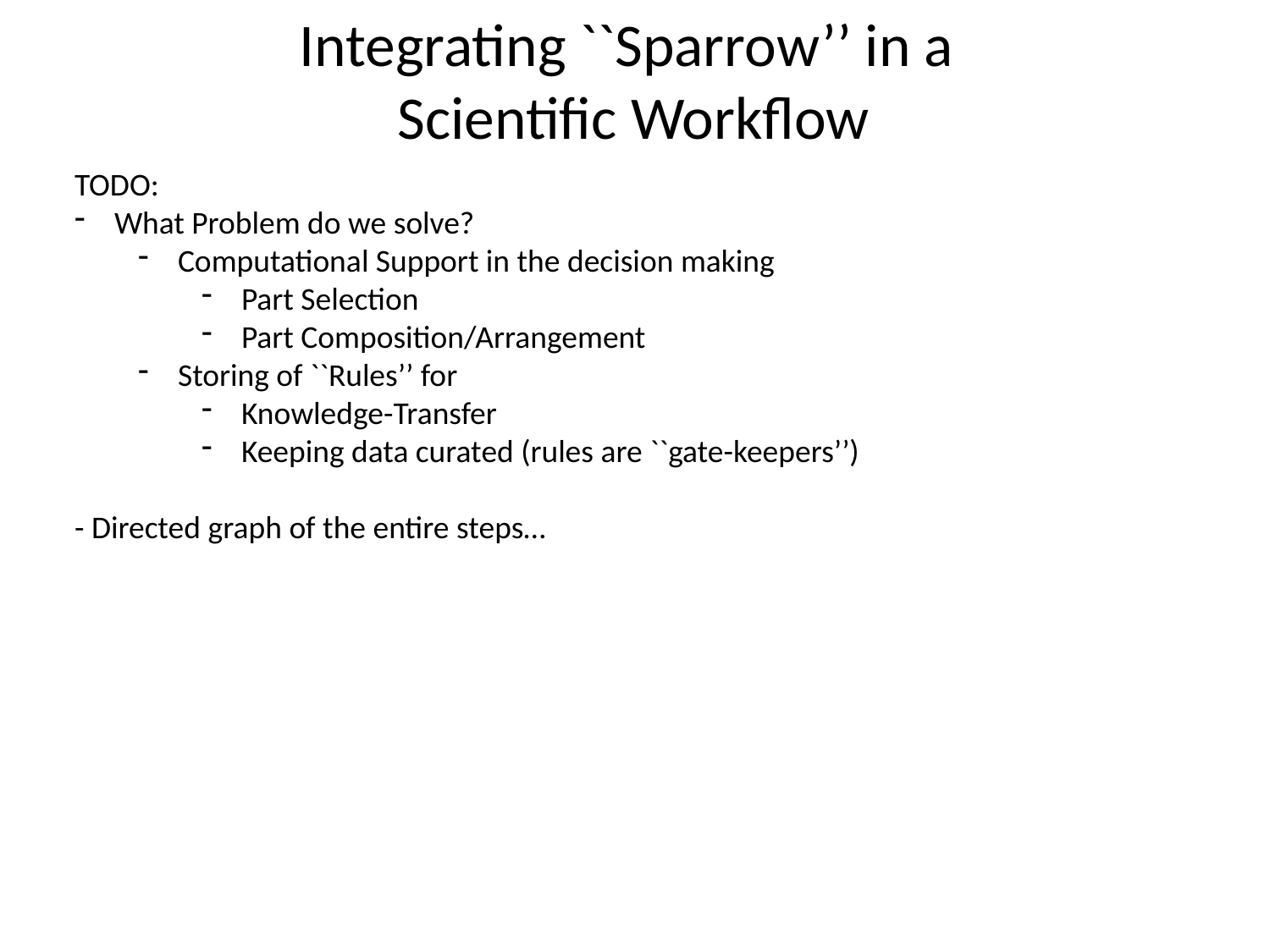

# Integrating ``Sparrow’’ in a Scientific Workflow
TODO:
What Problem do we solve?
Computational Support in the decision making
Part Selection
Part Composition/Arrangement
Storing of ``Rules’’ for
Knowledge-Transfer
Keeping data curated (rules are ``gate-keepers’’)

- Directed graph of the entire steps…